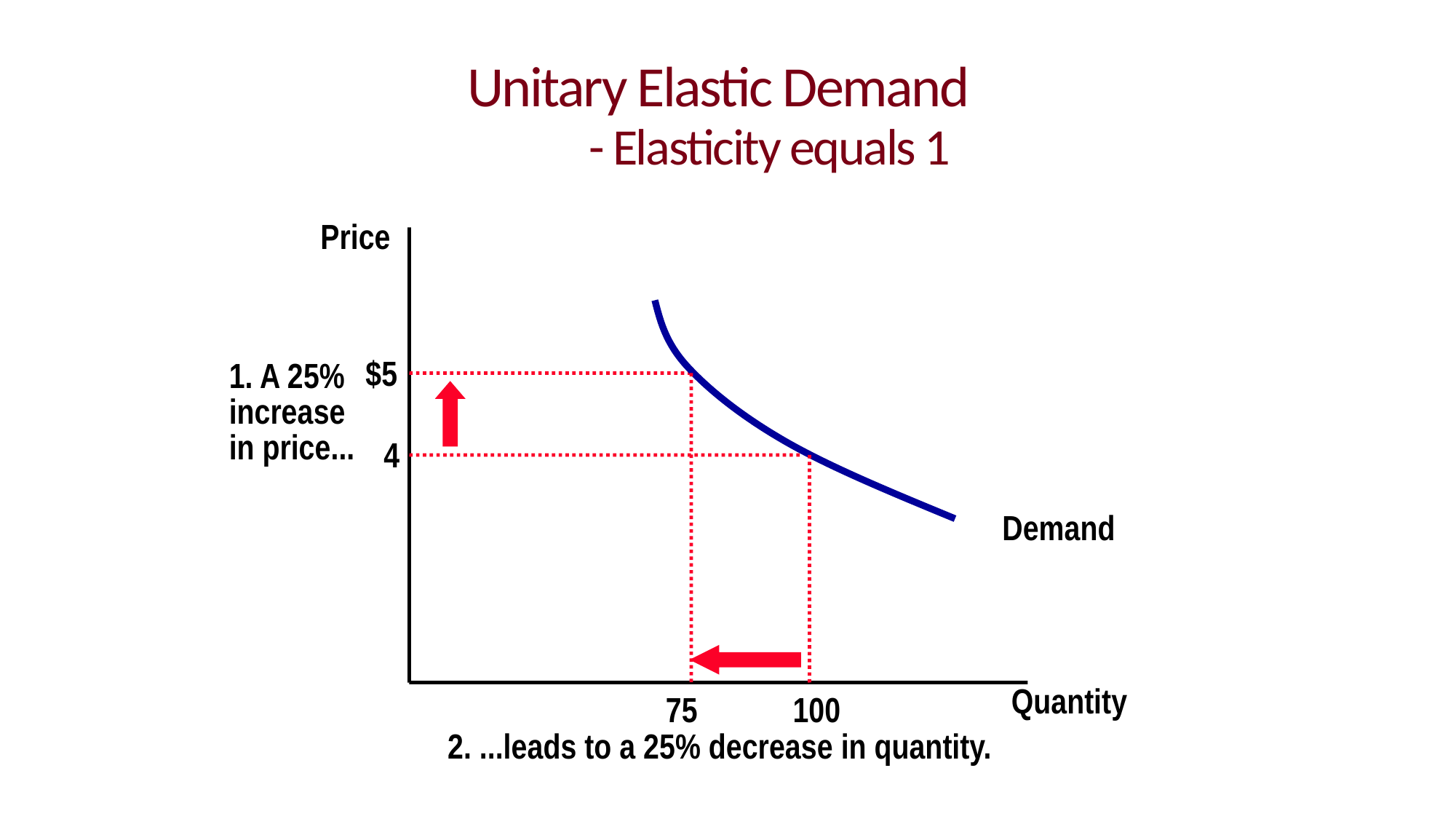

# Unitary Elastic Demand - Elasticity equals 1
Price

Demand
$5

1. A 25%
increase
in price...

75
4

100

2. ...leads to a 25% decrease in quantity.
Quantity